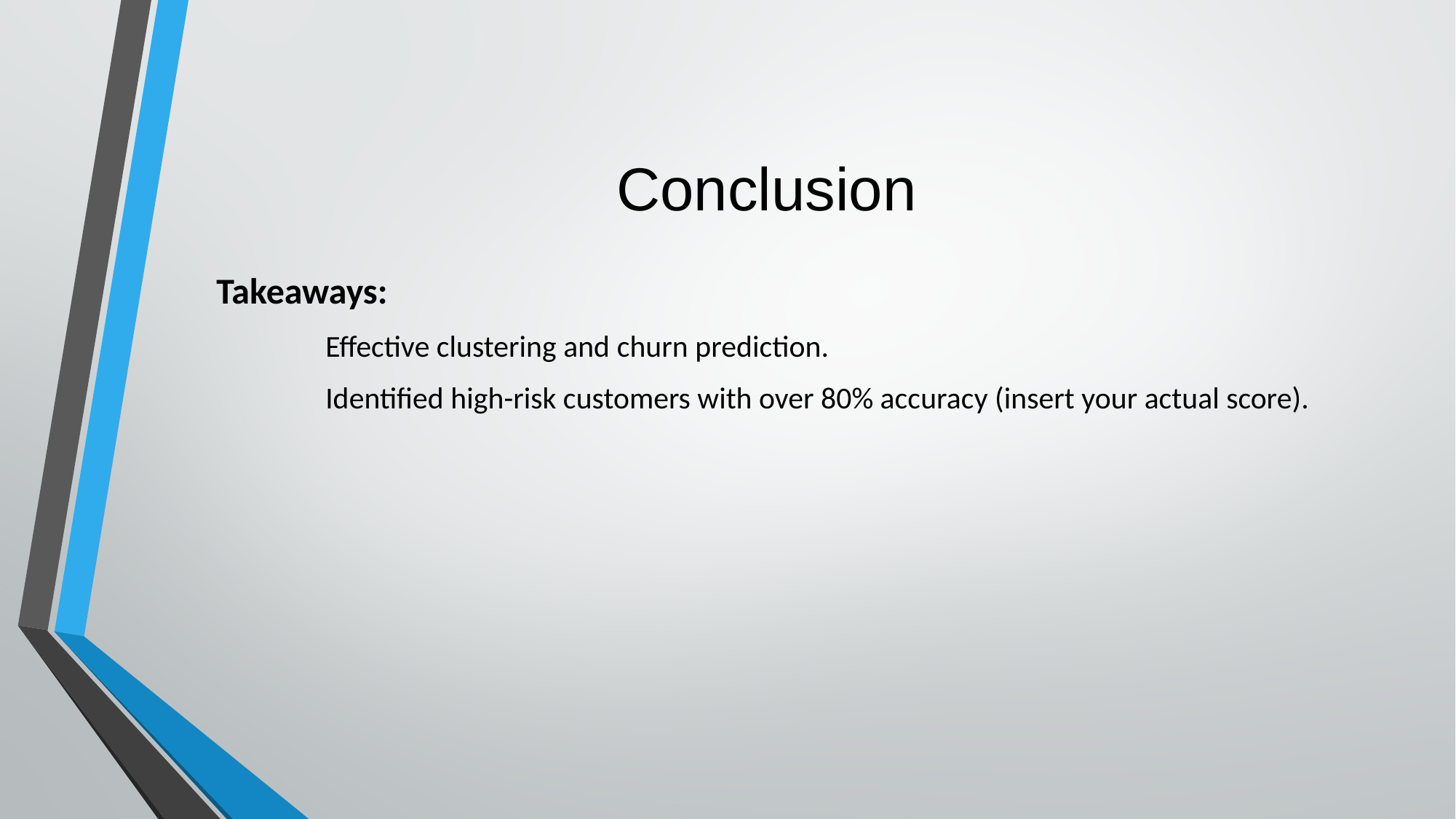

# Conclusion
Takeaways:
	Effective clustering and churn prediction.
	Identified high-risk customers with over 80% accuracy (insert your actual score).